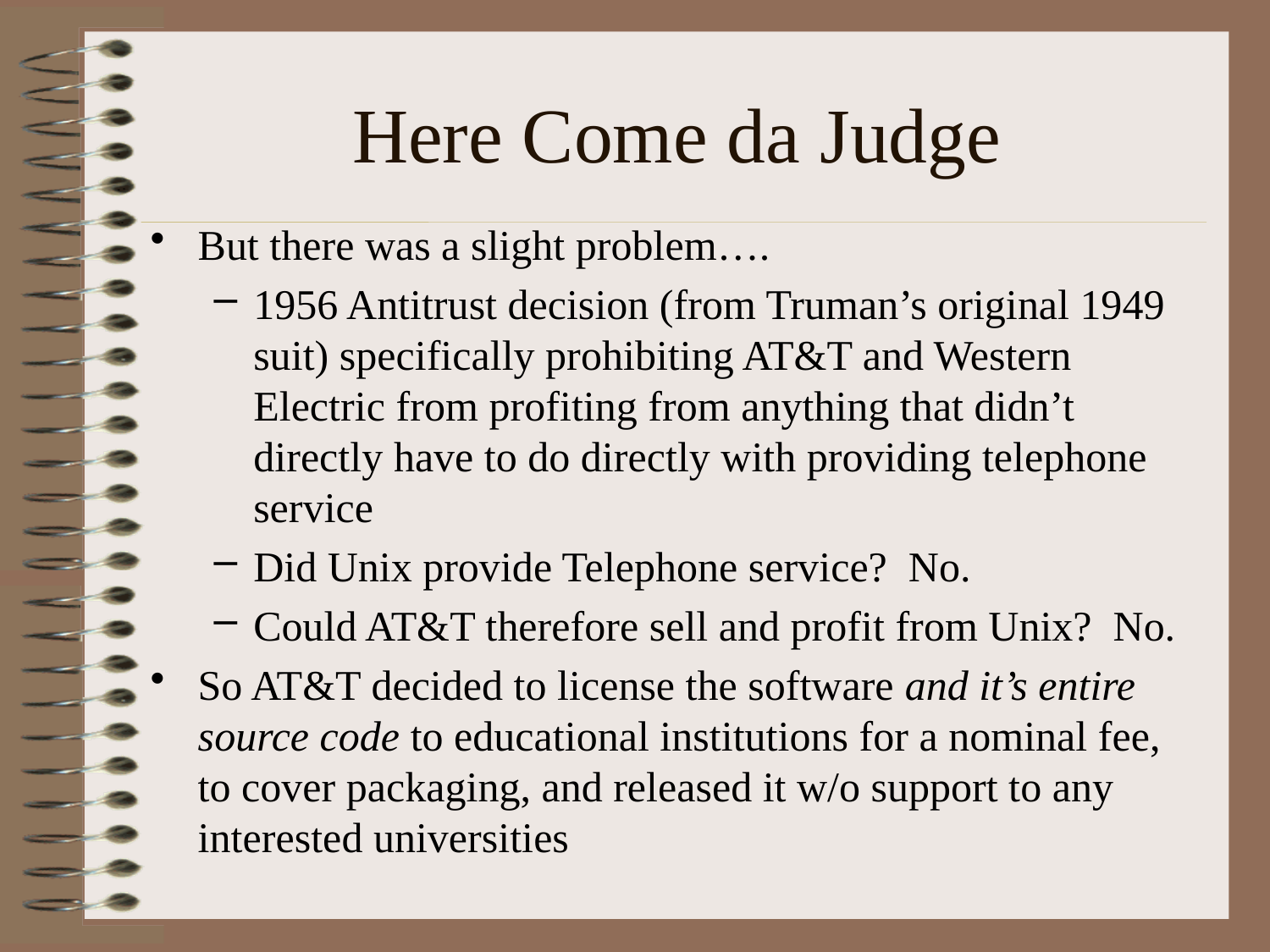

# Here Come da Judge
But there was a slight problem….
1956 Antitrust decision (from Truman’s original 1949 suit) specifically prohibiting AT&T and Western Electric from profiting from anything that didn’t directly have to do directly with providing telephone service
Did Unix provide Telephone service?  No.
Could AT&T therefore sell and profit from Unix?  No.
So AT&T decided to license the software and it’s entire source code to educational institutions for a nominal fee, to cover packaging, and released it w/o support to any interested universities